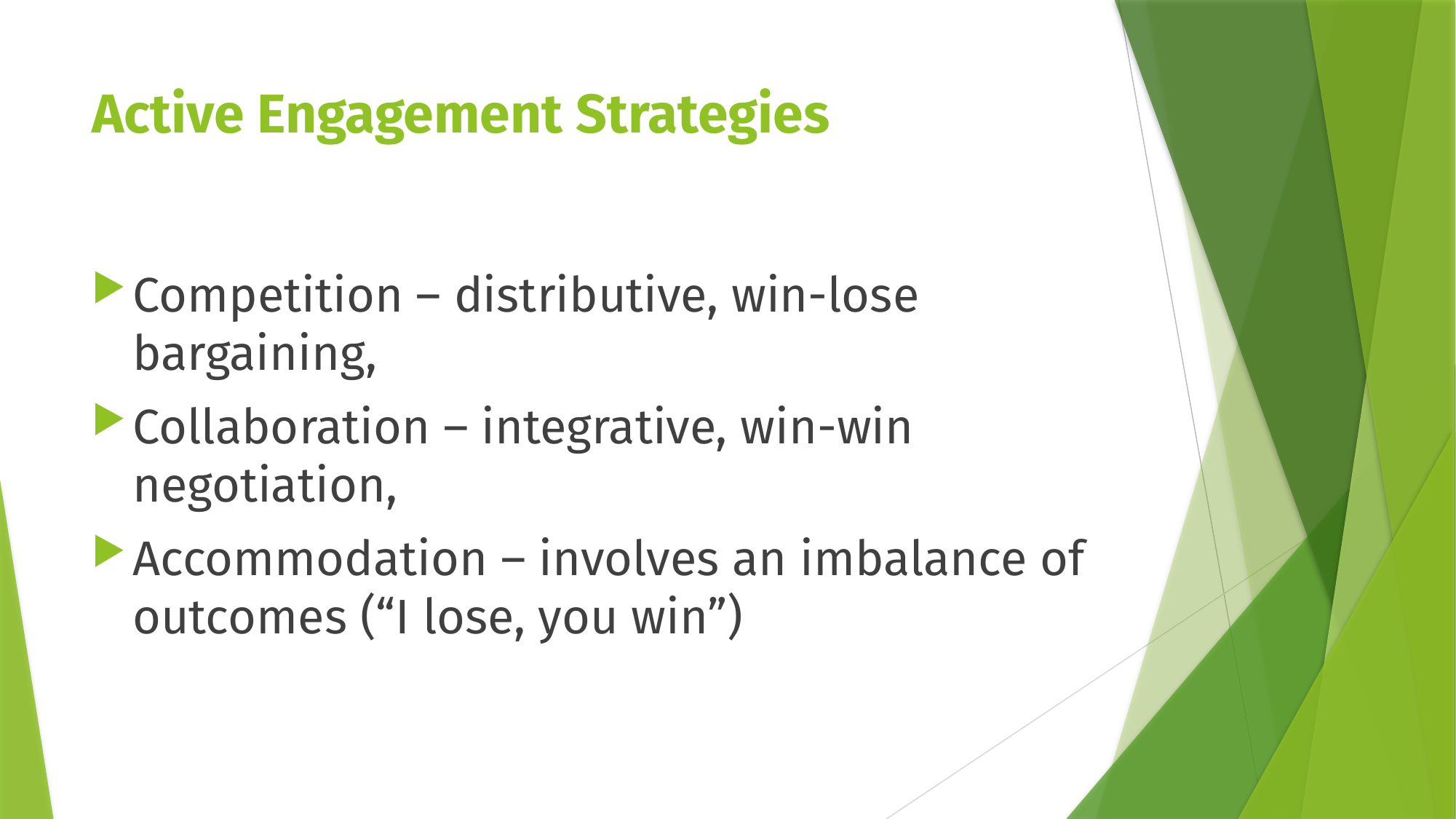

# Active Engagement Strategies
Competition – distributive, win-lose bargaining,
Collaboration – integrative, win-win negotiation,
Accommodation – involves an imbalance of outcomes (“I lose, you win”)